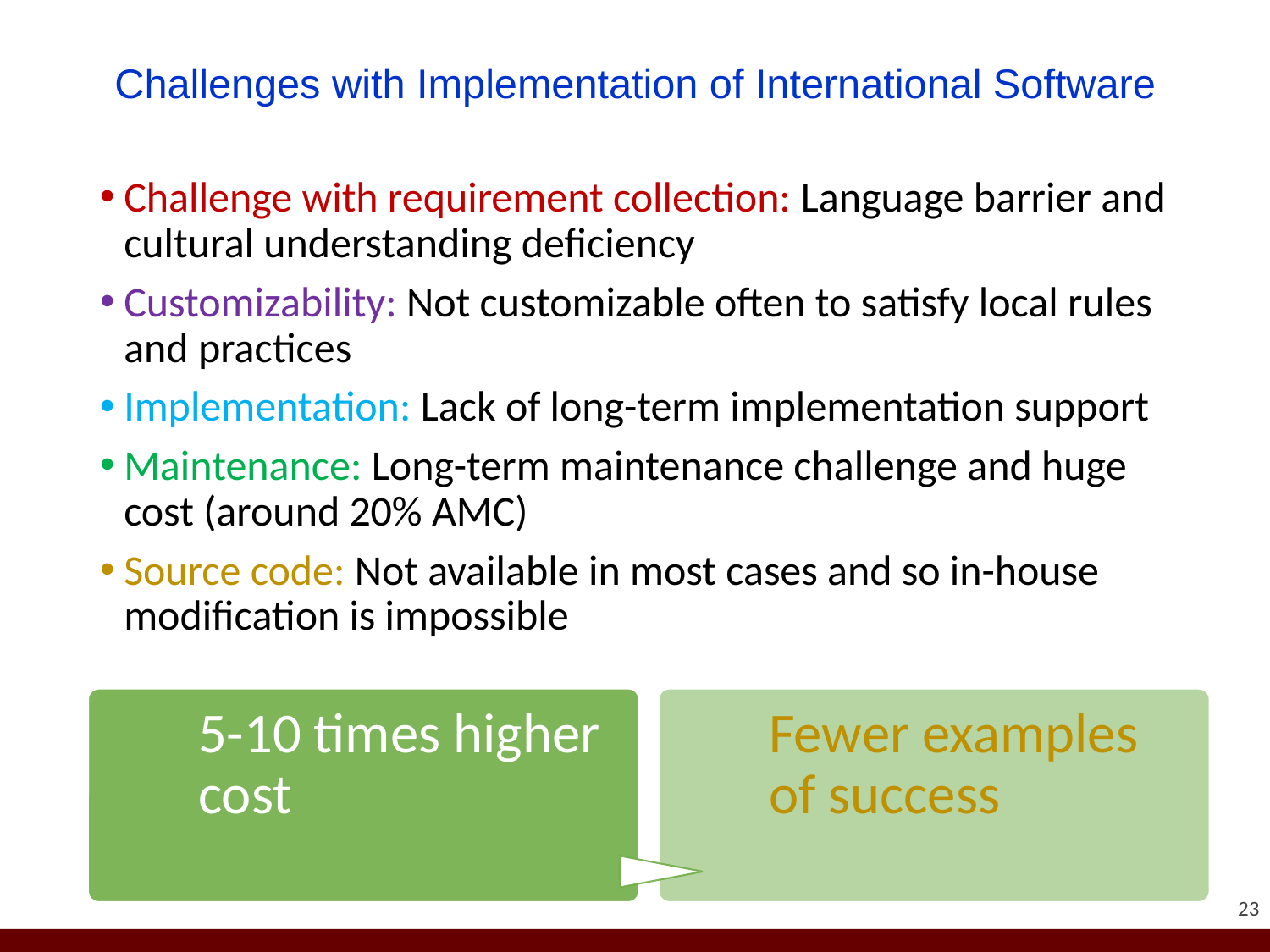

# Challenges with Implementation of International Software
Challenge with requirement collection: Language barrier and cultural understanding deficiency
Customizability: Not customizable often to satisfy local rules and practices
Implementation: Lack of long-term implementation support
Maintenance: Long-term maintenance challenge and huge cost (around 20% AMC)
Source code: Not available in most cases and so in-house modification is impossible

5-10 times higher cost

Fewer examples of success